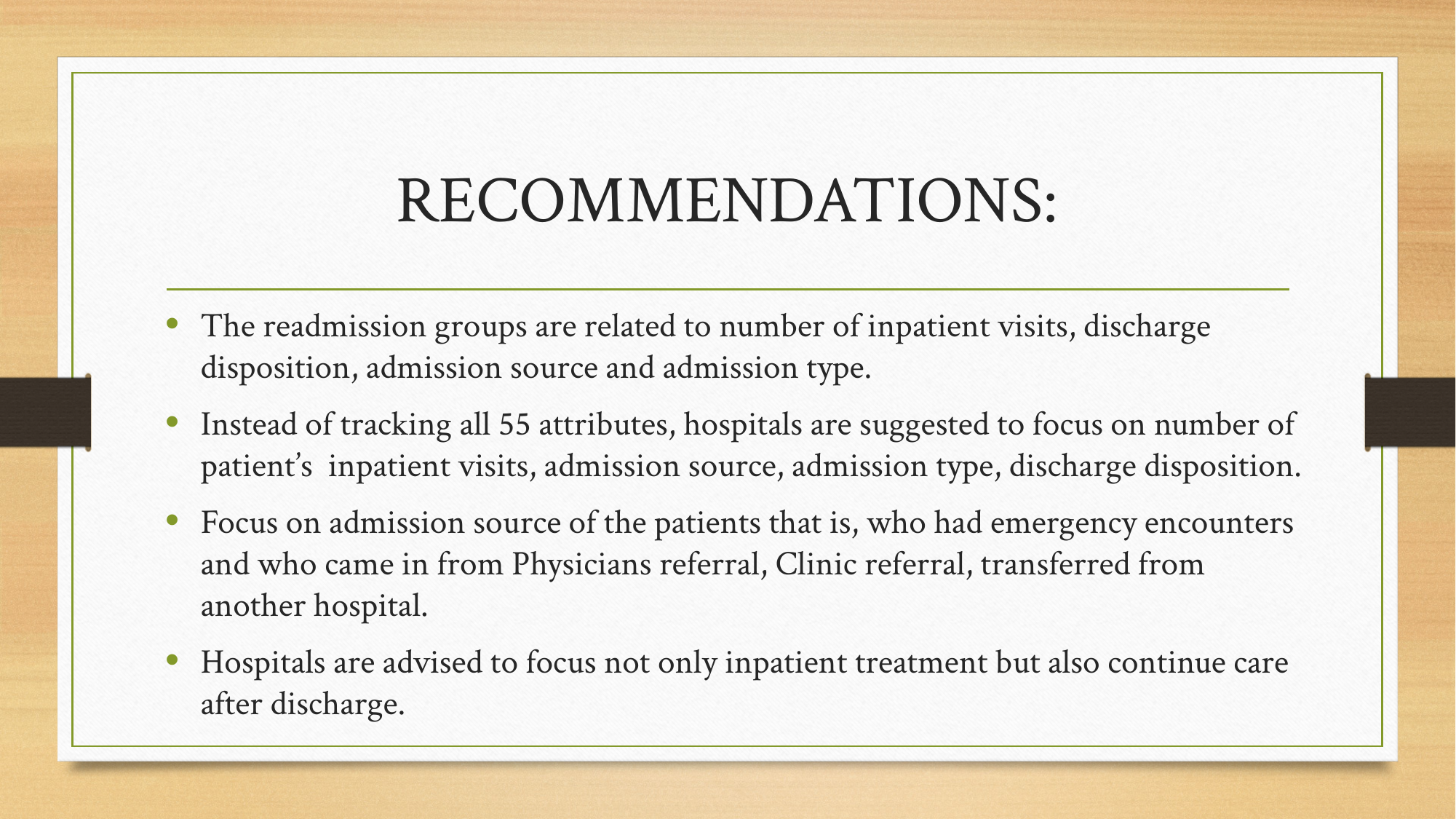

# RECOMMENDATIONS:
The readmission groups are related to number of inpatient visits, discharge disposition, admission source and admission type.
Instead of tracking all 55 attributes, hospitals are suggested to focus on number of patient’s  inpatient visits, admission source, admission type, discharge disposition.
Focus on admission source of the patients that is, who had emergency encounters and who came in from Physicians referral, Clinic referral, transferred from another hospital.
Hospitals are advised to focus not only inpatient treatment but also continue care after discharge.